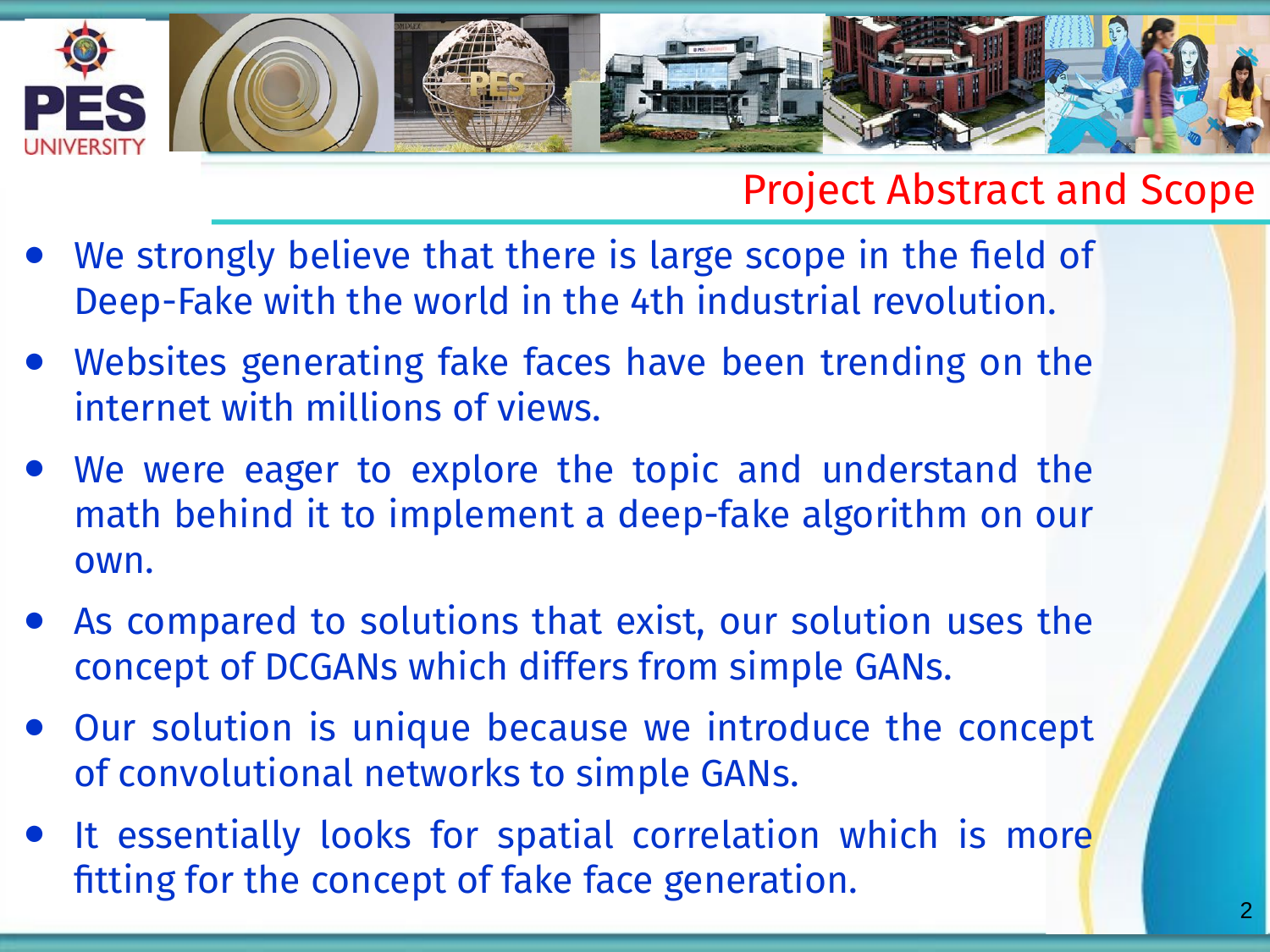

# Project Abstract and Scope
We strongly believe that there is large scope in the field of Deep-Fake with the world in the 4th industrial revolution.

Websites generating fake faces have been trending on the internet with millions of views.

We were eager to explore the topic and understand the math behind it to implement a deep-fake algorithm on our own.

As compared to solutions that exist, our solution uses the concept of DCGANs which differs from simple GANs.

Our solution is unique because we introduce the concept of convolutional networks to simple GANs.

It essentially looks for spatial correlation which is more fitting for the concept of fake face generation.
2